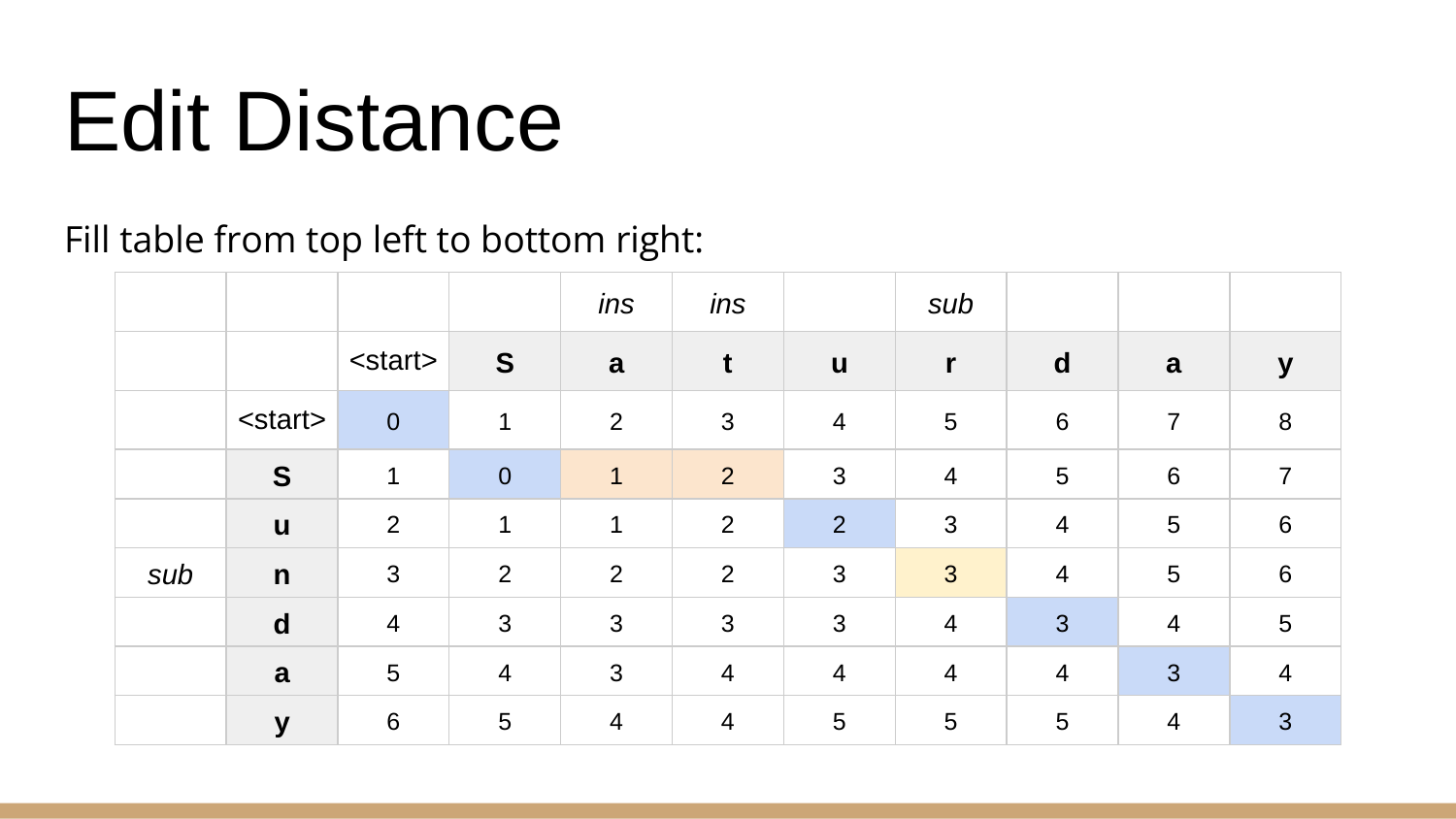

# Edit Distance
Fill table from top left to bottom right:
|  |  |  |  | ins | ins |  | sub |  |  |  |
| --- | --- | --- | --- | --- | --- | --- | --- | --- | --- | --- |
|  |  | <start> | S | a | t | u | r | d | a | y |
|  | <start> | 0 | 1 | 2 | 3 | 4 | 5 | 6 | 7 | 8 |
|  | S | 1 | 0 | 1 | 2 | 3 | 4 | 5 | 6 | 7 |
|  | u | 2 | 1 | 1 | 2 | 2 | 3 | 4 | 5 | 6 |
| sub | n | 3 | 2 | 2 | 2 | 3 | 3 | 4 | 5 | 6 |
|  | d | 4 | 3 | 3 | 3 | 3 | 4 | 3 | 4 | 5 |
|  | a | 5 | 4 | 3 | 4 | 4 | 4 | 4 | 3 | 4 |
|  | y | 6 | 5 | 4 | 4 | 5 | 5 | 5 | 4 | 3 |